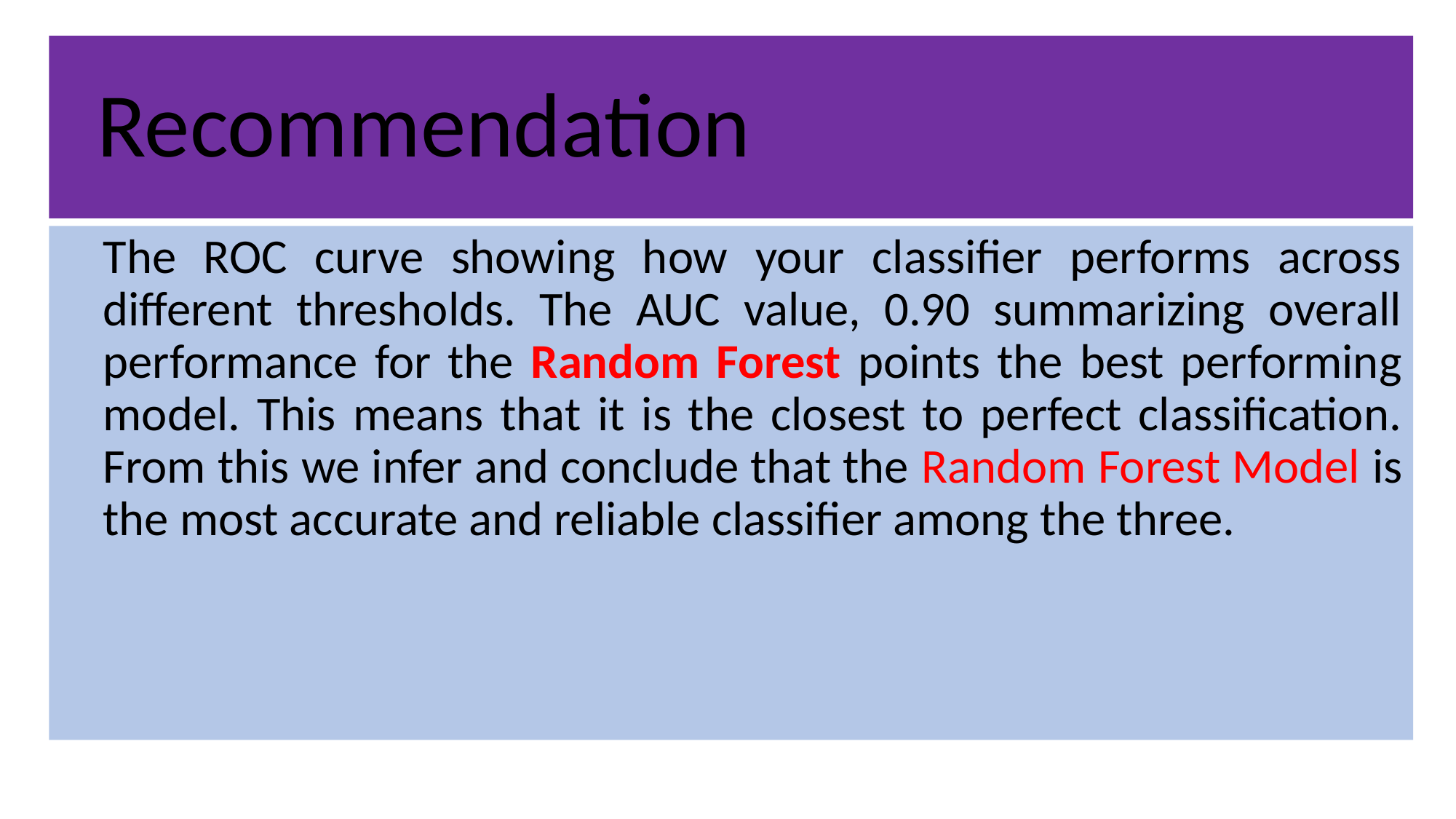

# Recommendation
The ROC curve showing how your classifier performs across different thresholds. The AUC value, 0.90 summarizing overall performance for the Random Forest points the best performing model. This means that it is the closest to perfect classification. From this we infer and conclude that the Random Forest Model is the most accurate and reliable classifier among the three.